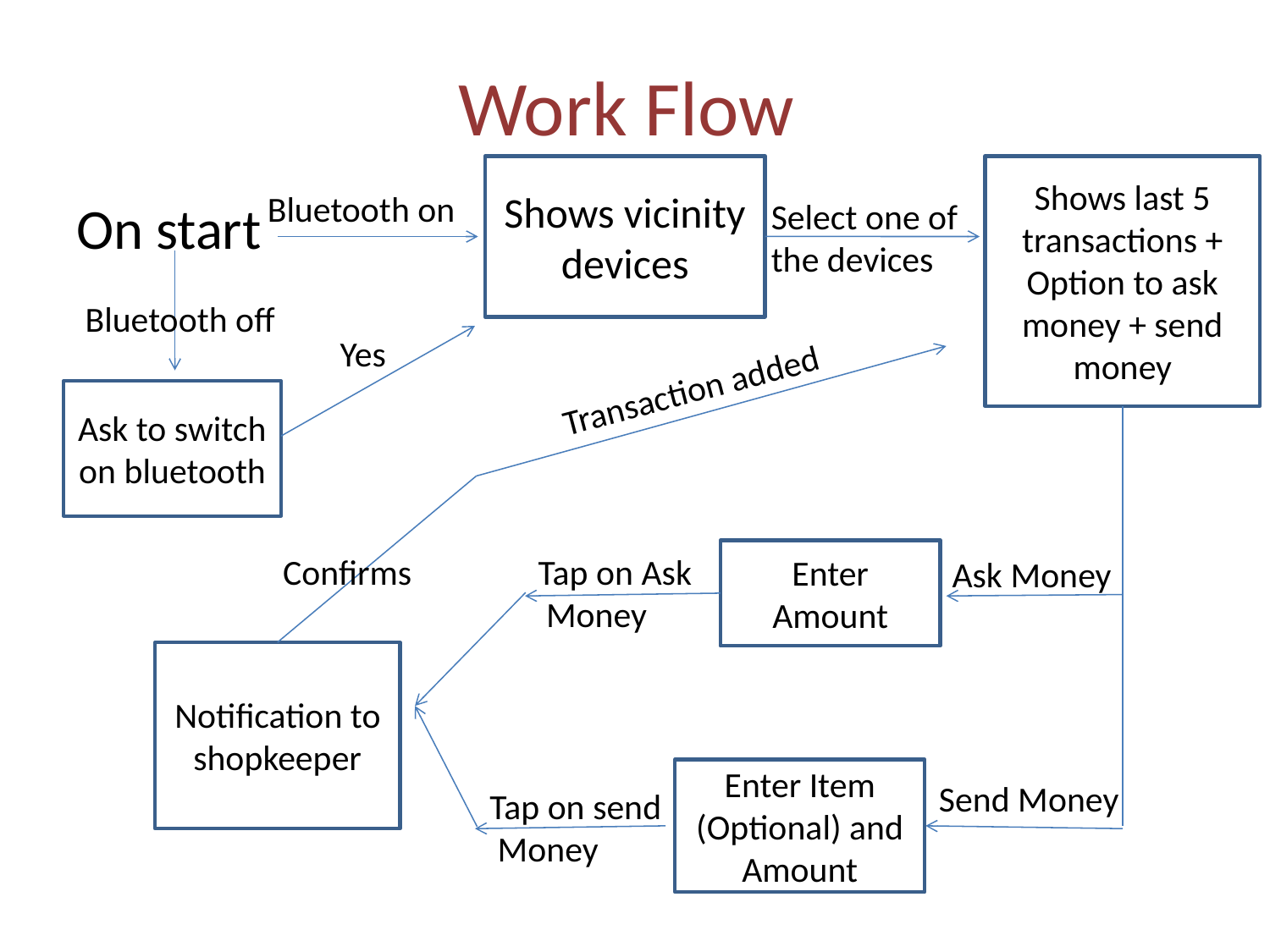

# Work Flow
Shows vicinity devices
Shows last 5 transactions + Option to ask money + send money
Bluetooth on
On start
Select one of
the devices
Bluetooth off
Yes
Transaction added
Ask to switch on bluetooth
Enter Amount
Confirms
Tap on Ask
 Money
Ask Money
Notification to shopkeeper
Enter Item (Optional) and Amount
Send Money
Tap on send
 Money